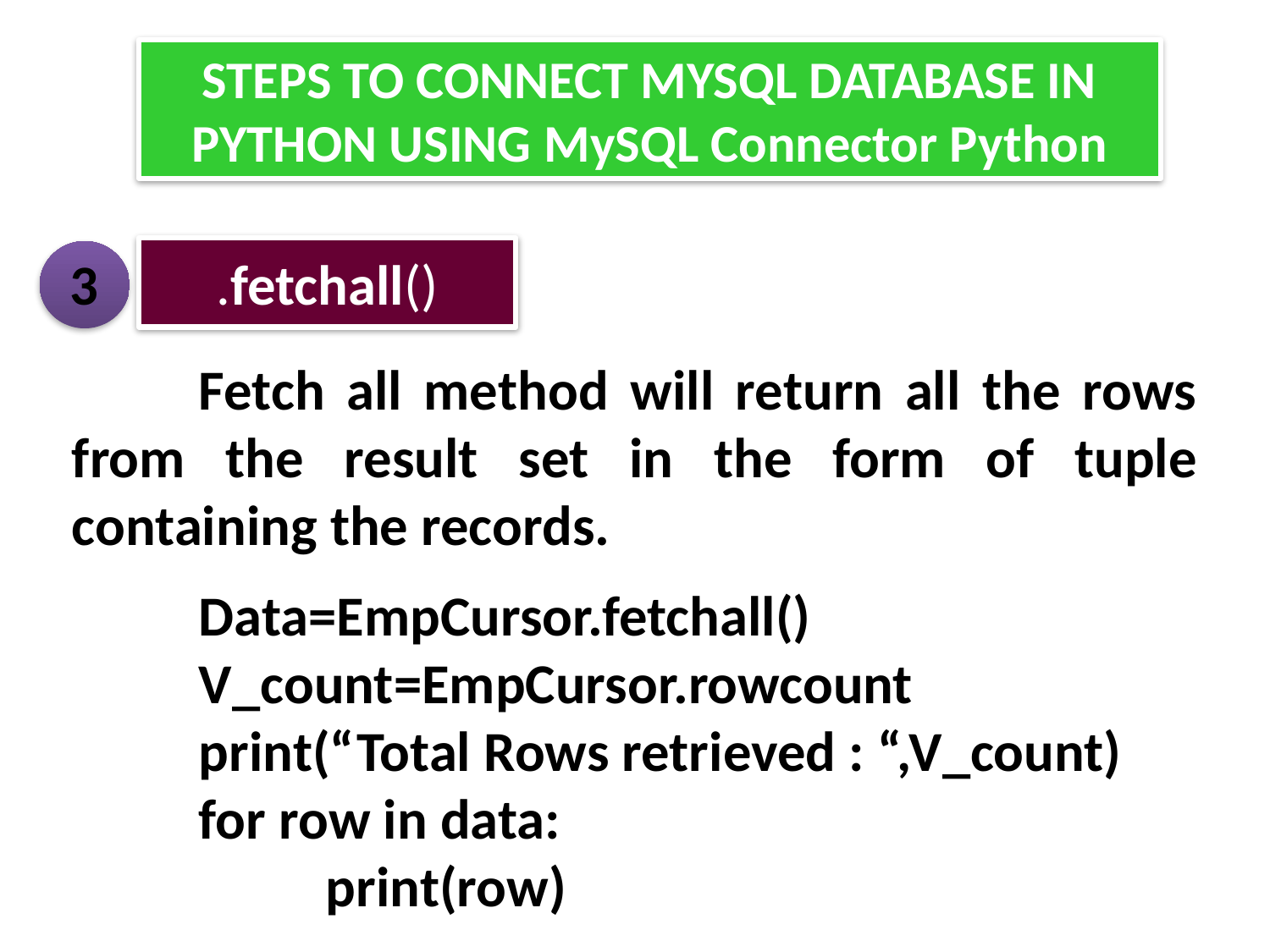

STEPS TO CONNECT MYSQL DATABASE IN PYTHON USING MySQL Connector Python
.fetchall()

3
	Fetch all method will return all the rows from the result set in the form of tuple containing the records.

	Data=EmpCursor.fetchall()
	V_count=EmpCursor.rowcount
	print(“Total Rows retrieved : “,V_count)
	for row in data:
   		print(row)